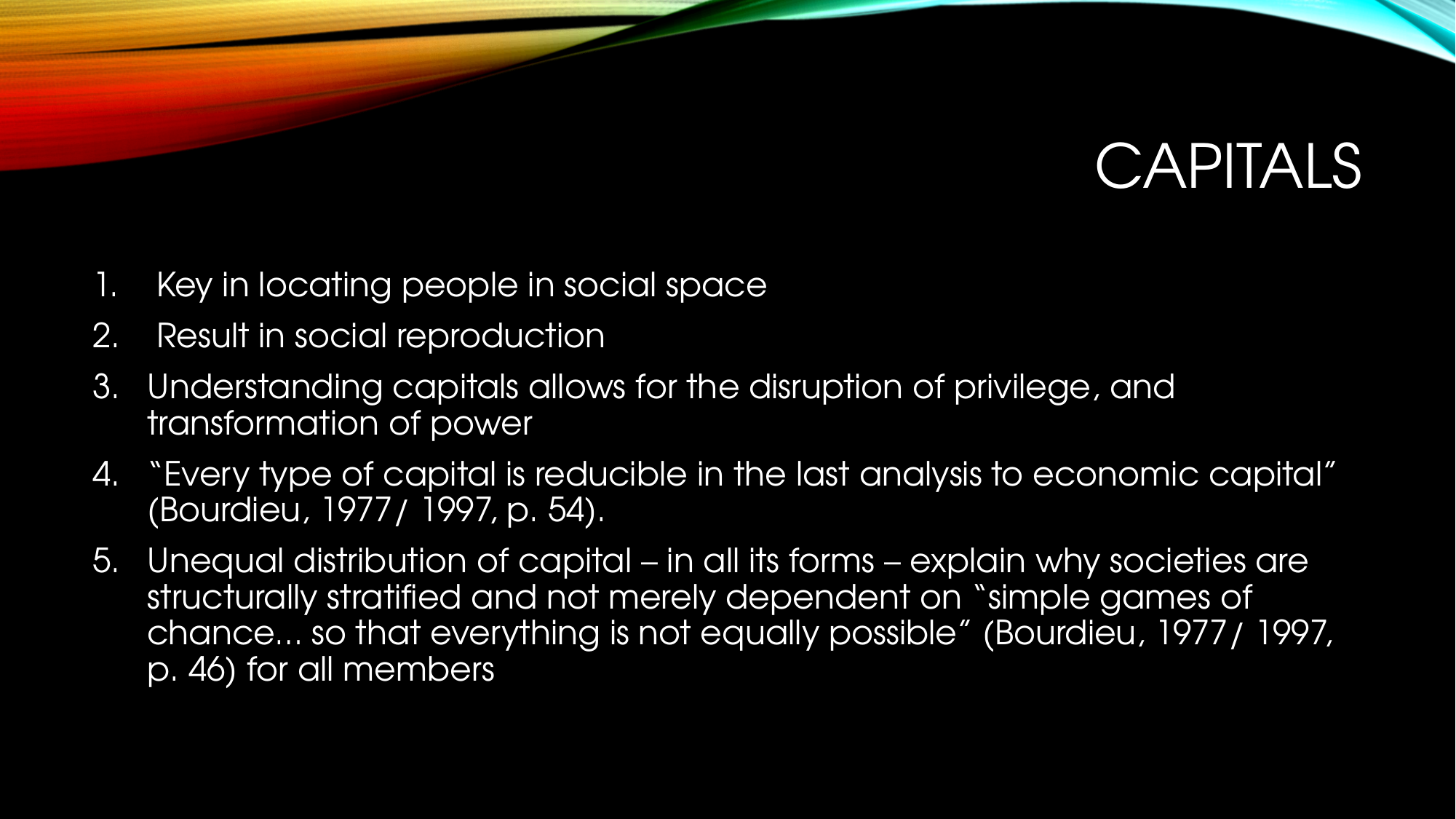

# CAPITALS
 Key in locating people in social space
 Result in social reproduction
Understanding capitals allows for the disruption of privilege, and transformation of power
“Every type of capital is reducible in the last analysis to economic capital” (Bourdieu, 1977/ 1997, p. 54).
Unequal distribution of capital – in all its forms – explain why societies are structurally stratified and not merely dependent on “simple games of chance… so that everything is not equally possible” (Bourdieu, 1977/ 1997, p. 46) for all members